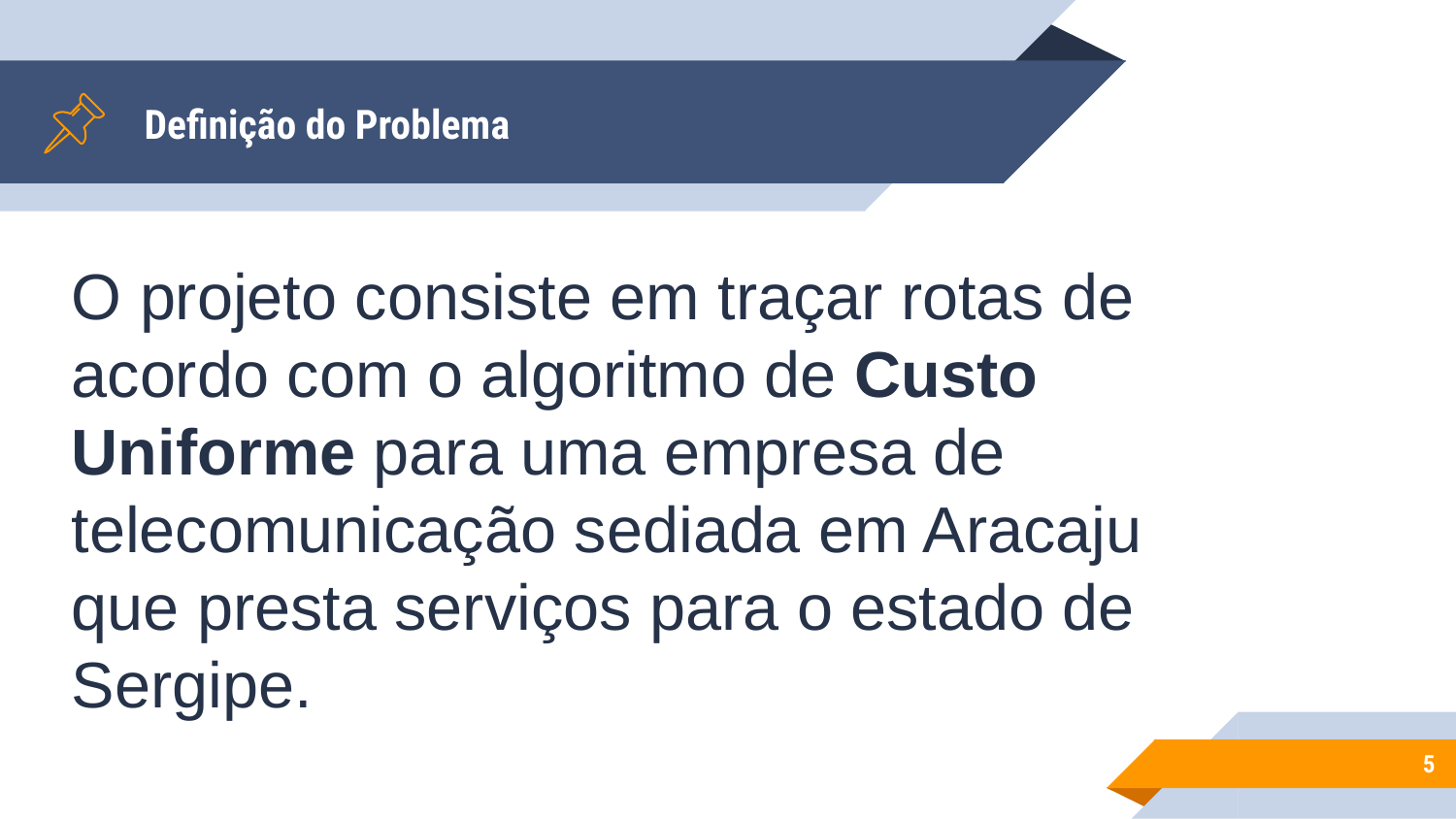

# Definição do Problema

O projeto consiste em traçar rotas de acordo com o algoritmo de Custo Uniforme para uma empresa de telecomunicação sediada em Aracaju que presta serviços para o estado de Sergipe.
5